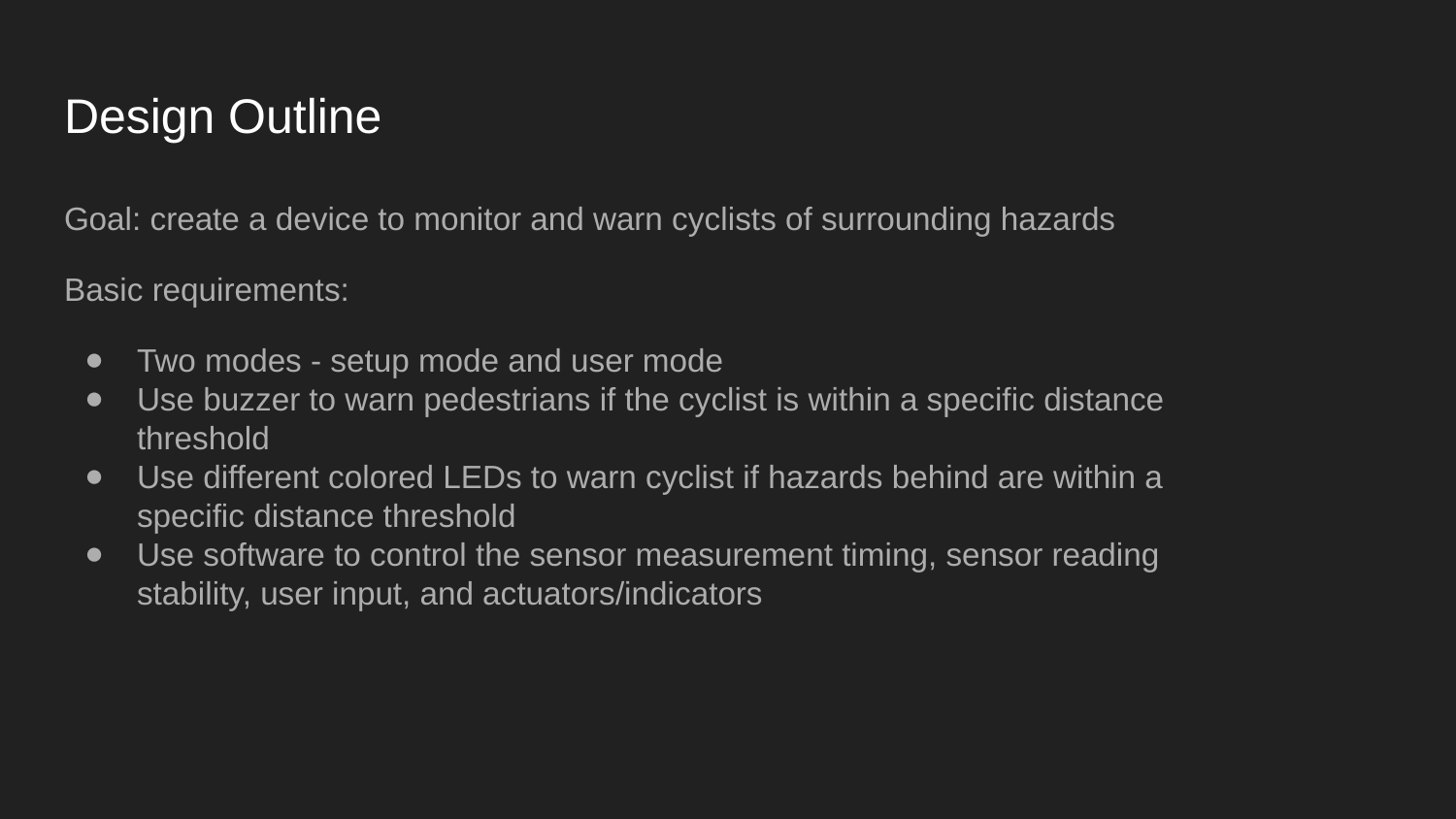

# Design Outline
Goal: create a device to monitor and warn cyclists of surrounding hazards
Basic requirements:
Two modes - setup mode and user mode
Use buzzer to warn pedestrians if the cyclist is within a specific distance threshold
Use different colored LEDs to warn cyclist if hazards behind are within a specific distance threshold
Use software to control the sensor measurement timing, sensor reading stability, user input, and actuators/indicators